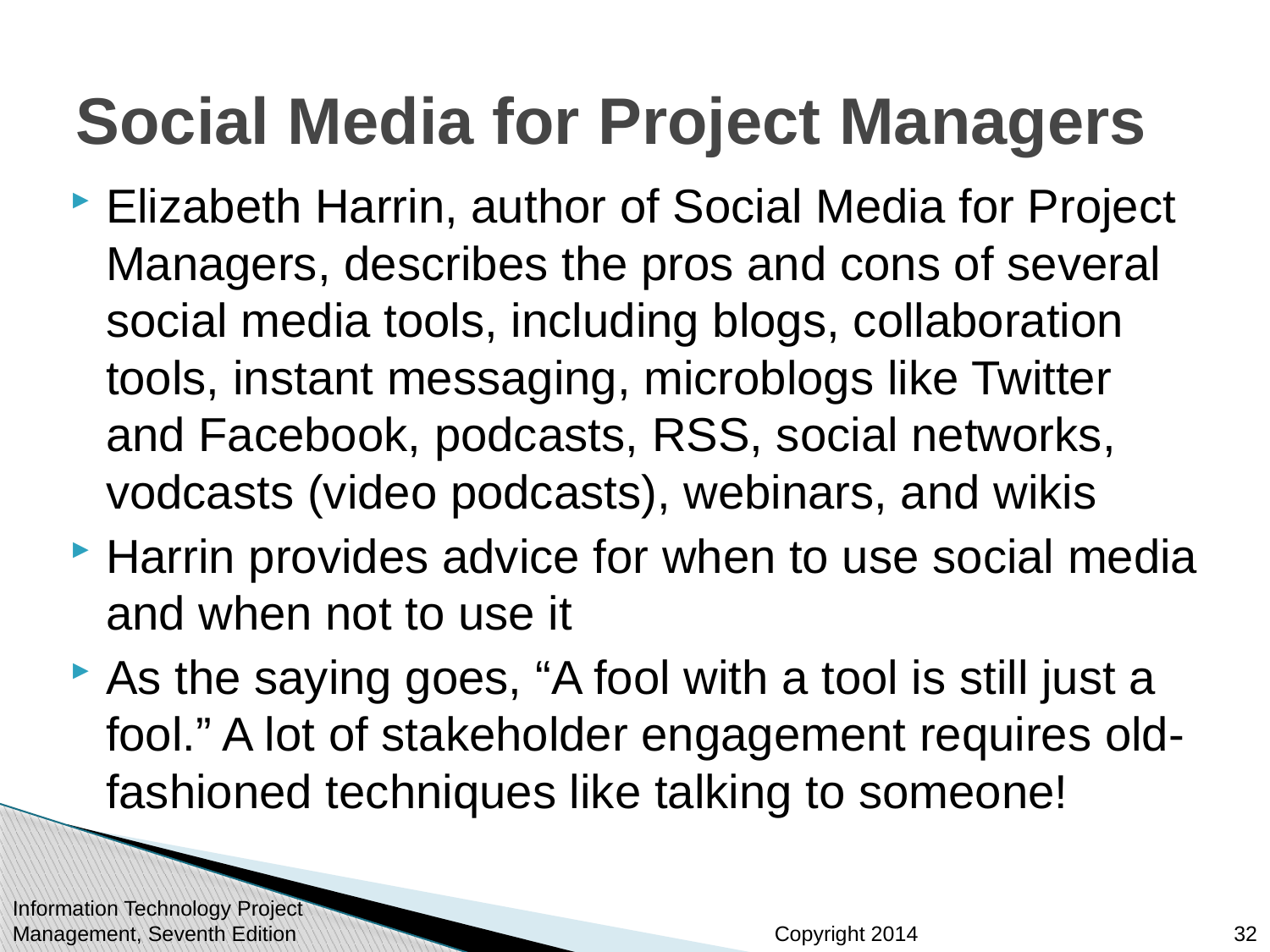

# Social Media for Project Managers
Elizabeth Harrin, author of Social Media for Project Managers, describes the pros and cons of several social media tools, including blogs, collaboration tools, instant messaging, microblogs like Twitter and Facebook, podcasts, RSS, social networks, vodcasts (video podcasts), webinars, and wikis
Harrin provides advice for when to use social media and when not to use it
As the saying goes, “A fool with a tool is still just a fool.” A lot of stakeholder engagement requires old-fashioned techniques like talking to someone!
Information Technology Project Management, Seventh Edition
32